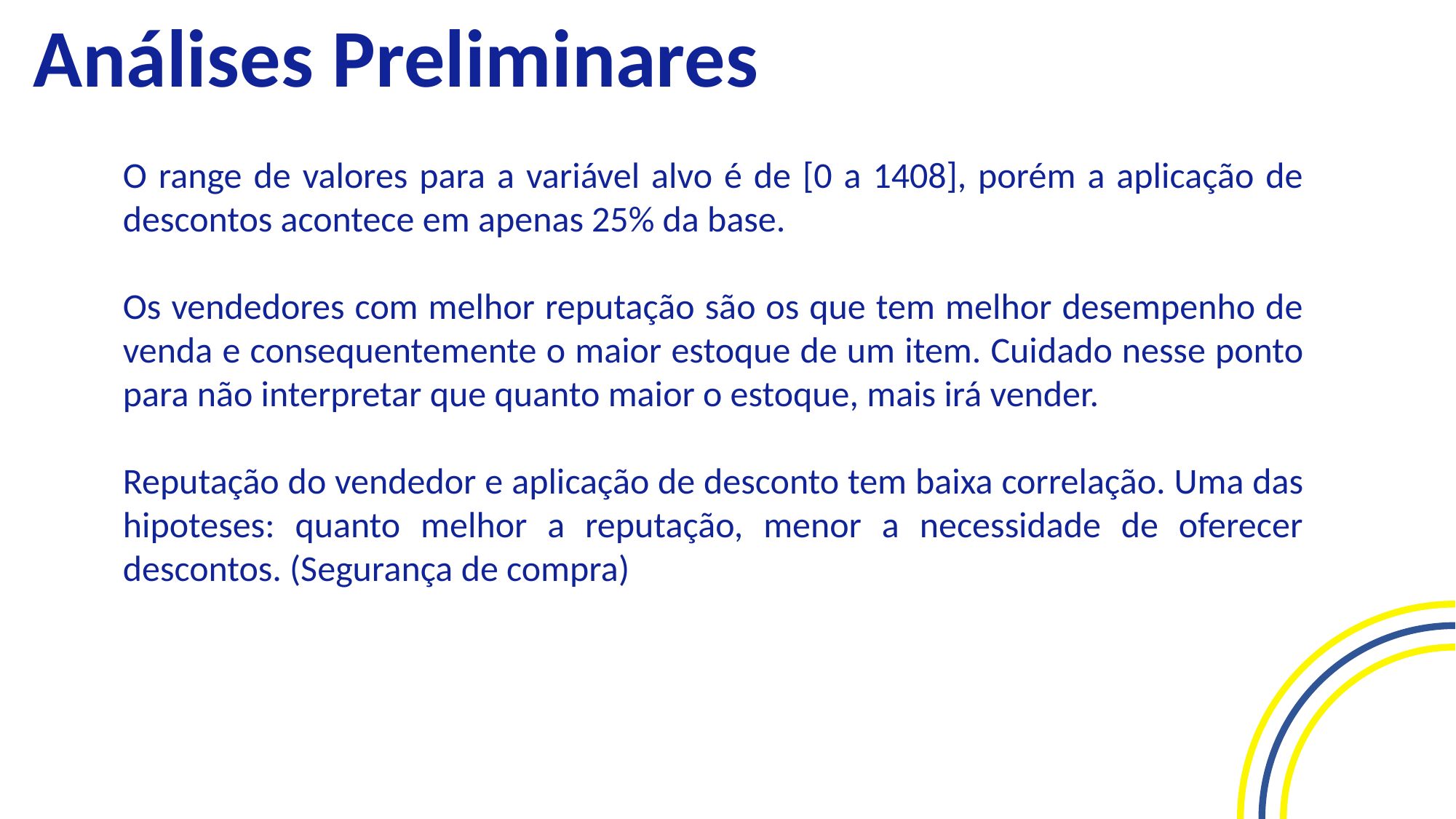

Análises Preliminares
O range de valores para a variável alvo é de [0 a 1408], porém a aplicação de descontos acontece em apenas 25% da base.

Os vendedores com melhor reputação são os que tem melhor desempenho de venda e consequentemente o maior estoque de um item. Cuidado nesse ponto para não interpretar que quanto maior o estoque, mais irá vender.

Reputação do vendedor e aplicação de desconto tem baixa correlação. Uma das hipoteses: quanto melhor a reputação, menor a necessidade de oferecer descontos. (Segurança de compra)